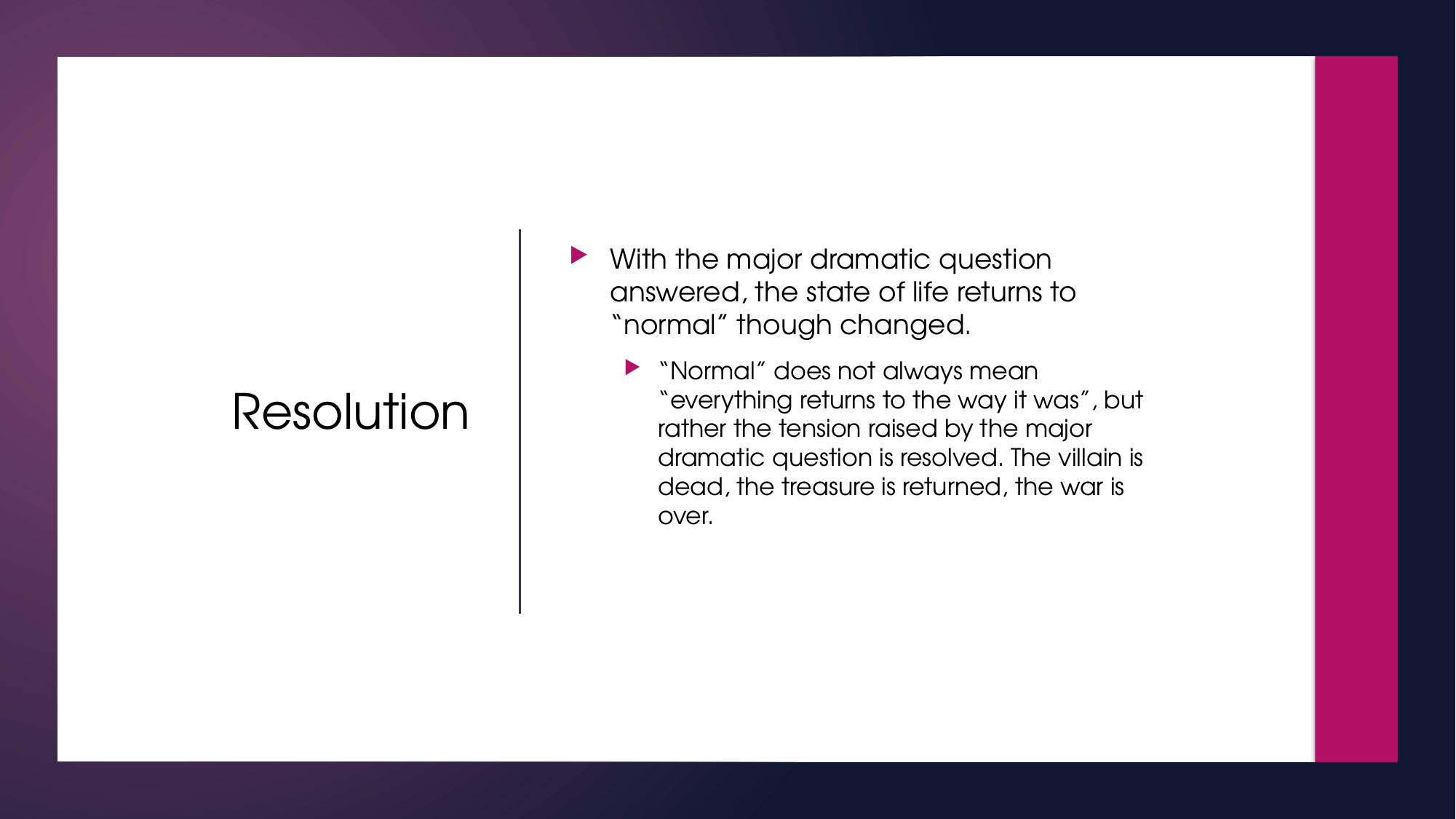

With the major dramatic question answered, the state of life returns to “normal” though changed.
“Normal” does not always mean “everything returns to the way it was”, but rather the tension raised by the major dramatic question is resolved. The villain is dead, the treasure is returned, the war is over.

# Resolution